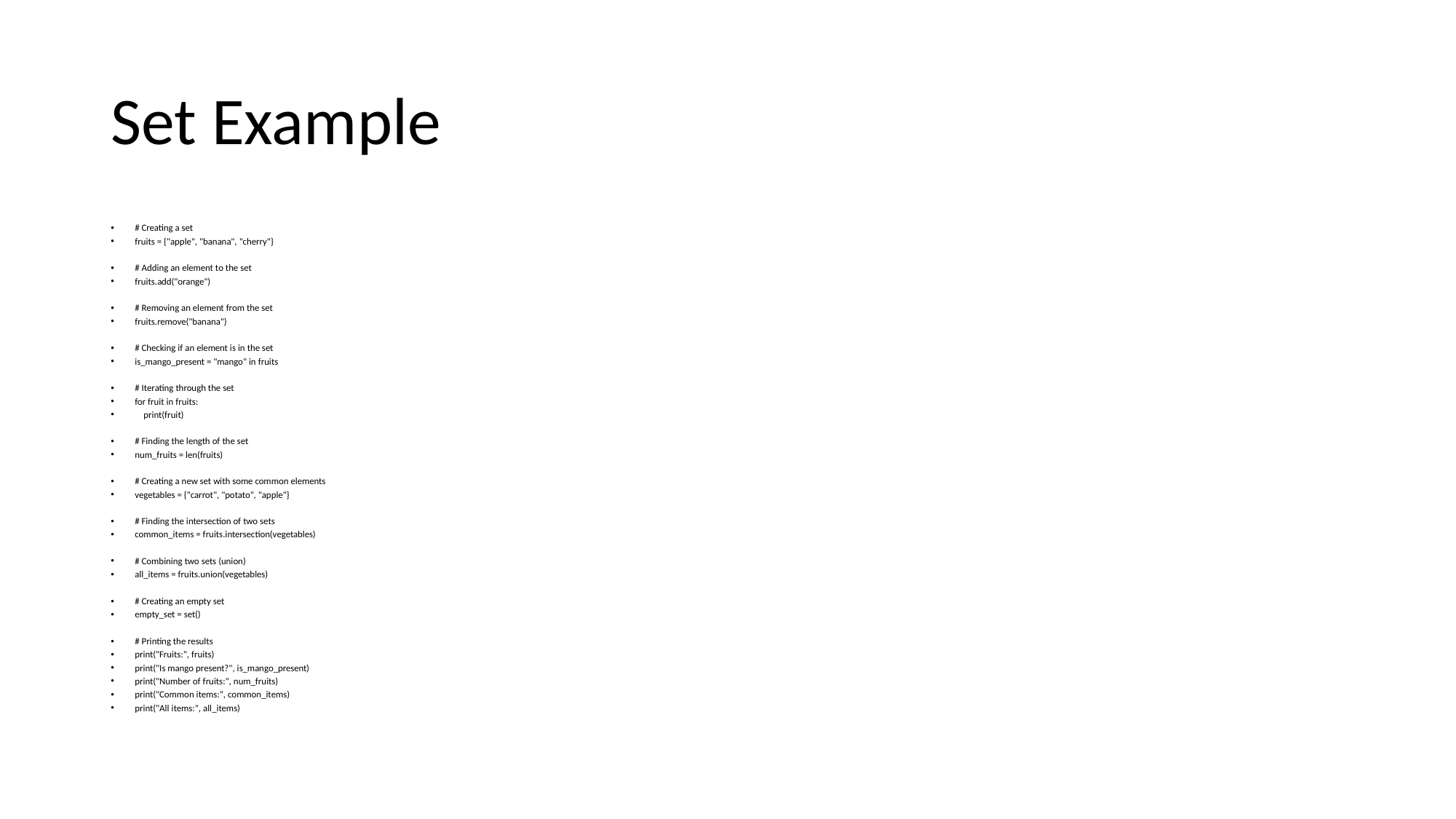

# Set Example
# Creating a set
fruits = {"apple", "banana", "cherry"}

# Adding an element to the set
fruits.add("orange")

# Removing an element from the set
fruits.remove("banana")

# Checking if an element is in the set
is_mango_present = "mango" in fruits

# Iterating through the set
for fruit in fruits:
    print(fruit)

# Finding the length of the set
num_fruits = len(fruits)

# Creating a new set with some common elements
vegetables = {"carrot", "potato", "apple"}

# Finding the intersection of two sets
common_items = fruits.intersection(vegetables)

# Combining two sets (union)
all_items = fruits.union(vegetables)

# Creating an empty set
empty_set = set()

# Printing the results
print("Fruits:", fruits)
print("Is mango present?", is_mango_present)
print("Number of fruits:", num_fruits)
print("Common items:", common_items)
print("All items:", all_items)